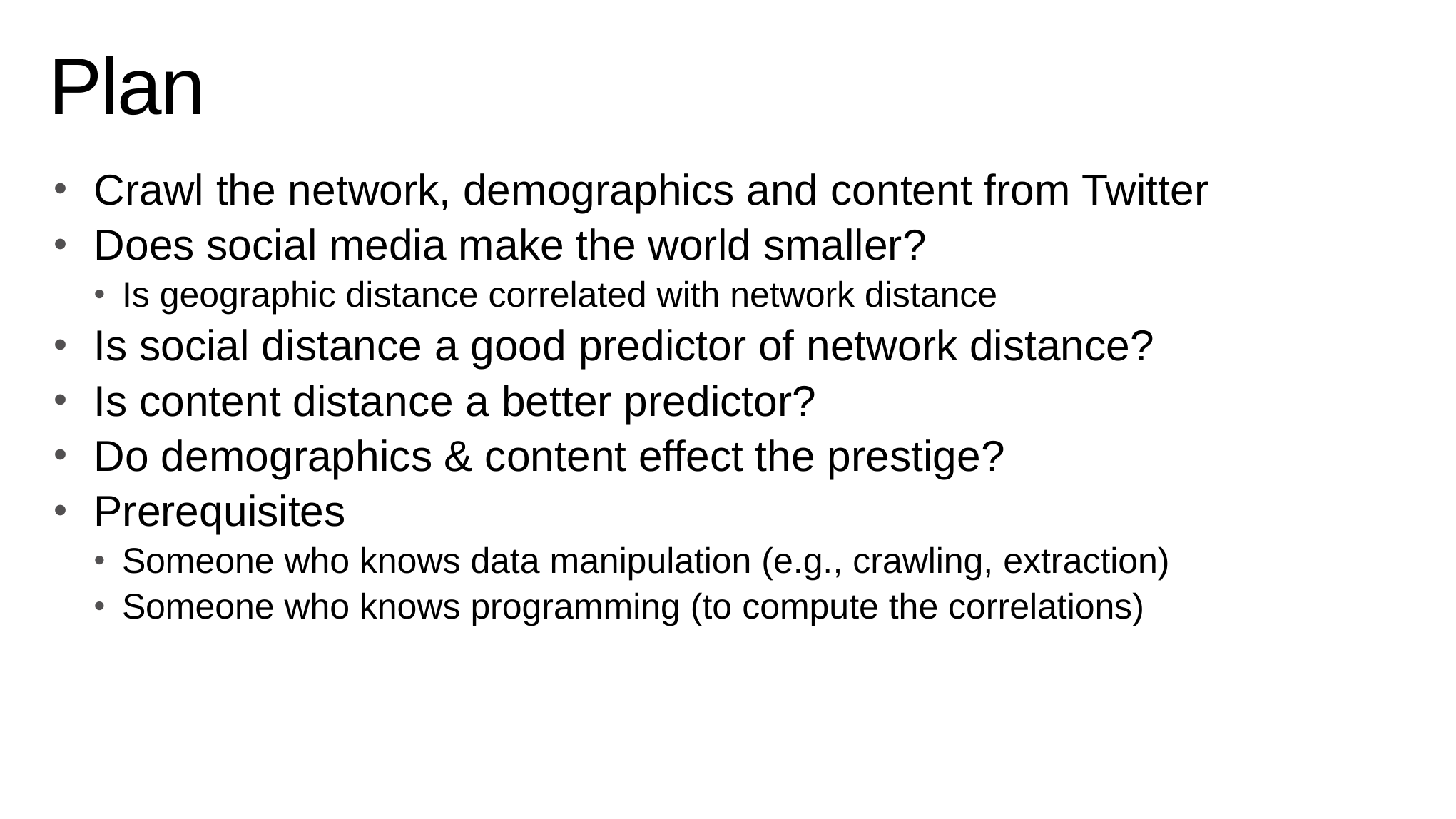

# Plan
Crawl the network, demographics and content from Twitter
Does social media make the world smaller?
Is geographic distance correlated with network distance
Is social distance a good predictor of network distance?
Is content distance a better predictor?
Do demographics & content effect the prestige?
Prerequisites
Someone who knows data manipulation (e.g., crawling, extraction)
Someone who knows programming (to compute the correlations)